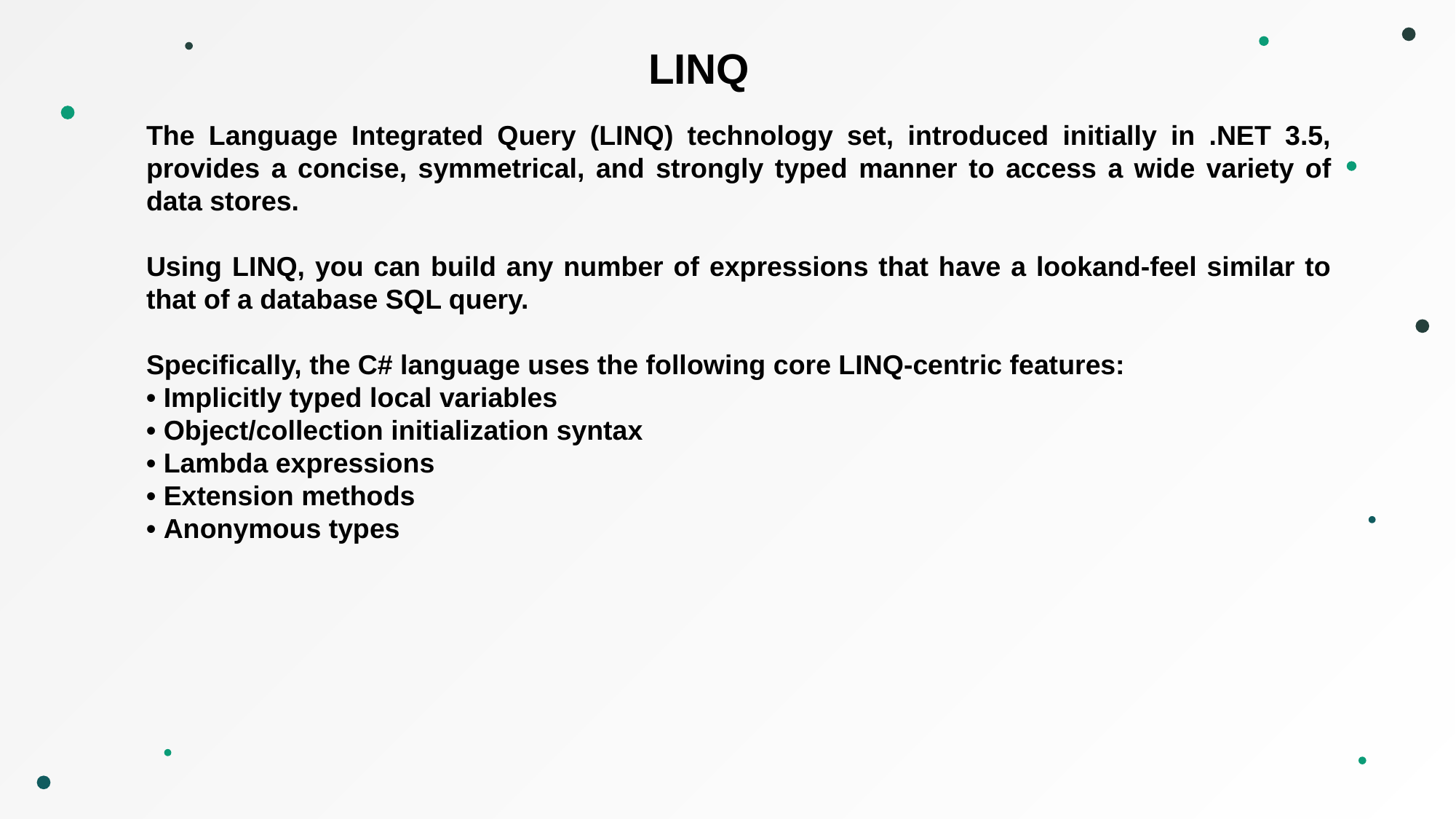

LINQ

The Language Integrated Query (LINQ) technology set, introduced initially in .NET 3.5, provides a concise, symmetrical, and strongly typed manner to access a wide variety of data stores.

Using LINQ, you can build any number of expressions that have a lookand-feel similar to that of a database SQL query.

Specifically, the C# language uses the following core LINQ-centric features:
• Implicitly typed local variables
• Object/collection initialization syntax
• Lambda expressions
• Extension methods
• Anonymous types